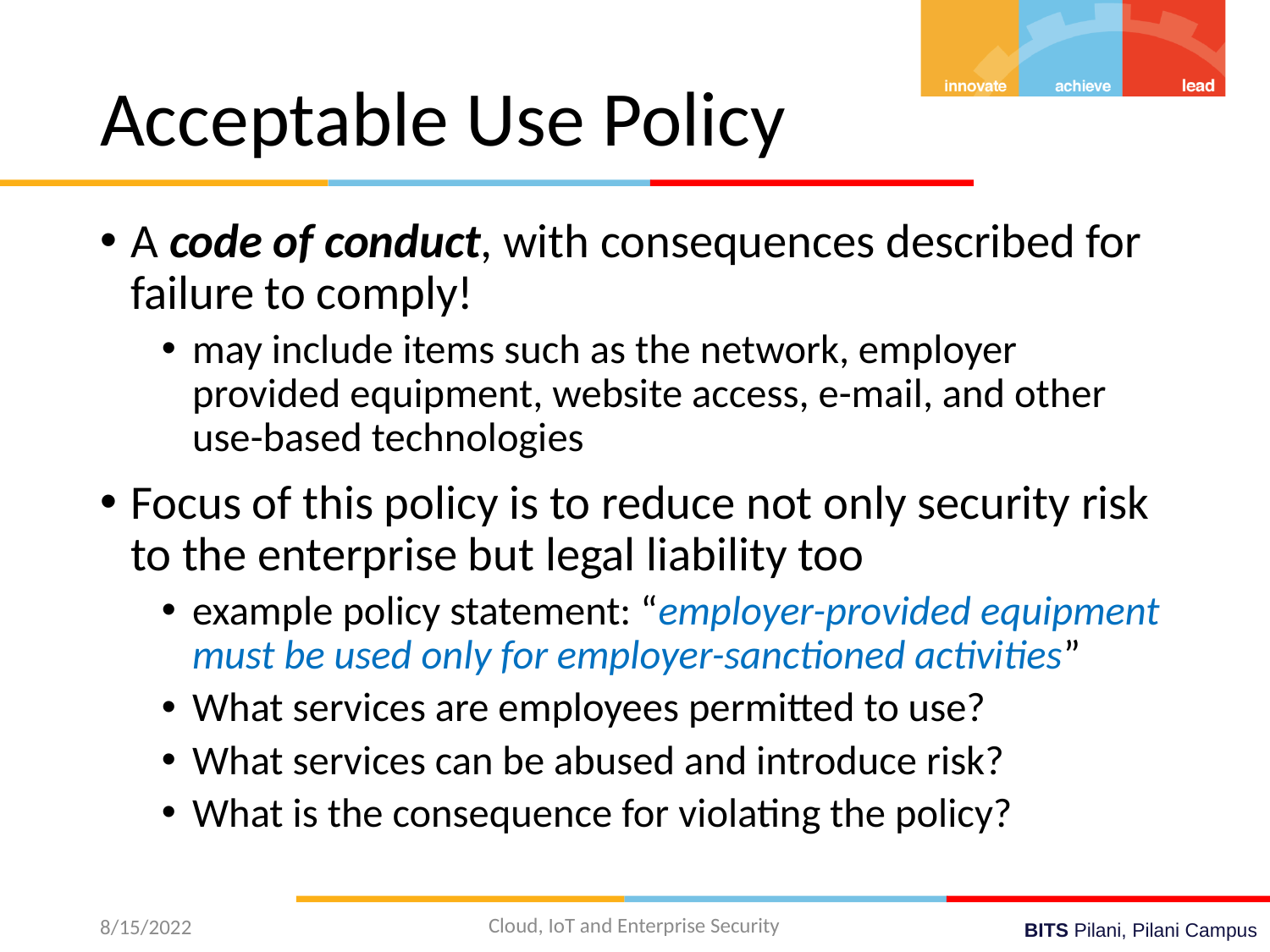

# Acceptable Use Policy
A code of conduct, with consequences described for failure to comply!
may include items such as the network, employer provided equipment, website access, e-mail, and other use-based technologies
Focus of this policy is to reduce not only security risk to the enterprise but legal liability too
example policy statement: “employer-provided equipment must be used only for employer-sanctioned activities”
What services are employees permitted to use?
What services can be abused and introduce risk?
What is the consequence for violating the policy?

Cloud, IoT and Enterprise Security
8/15/2022